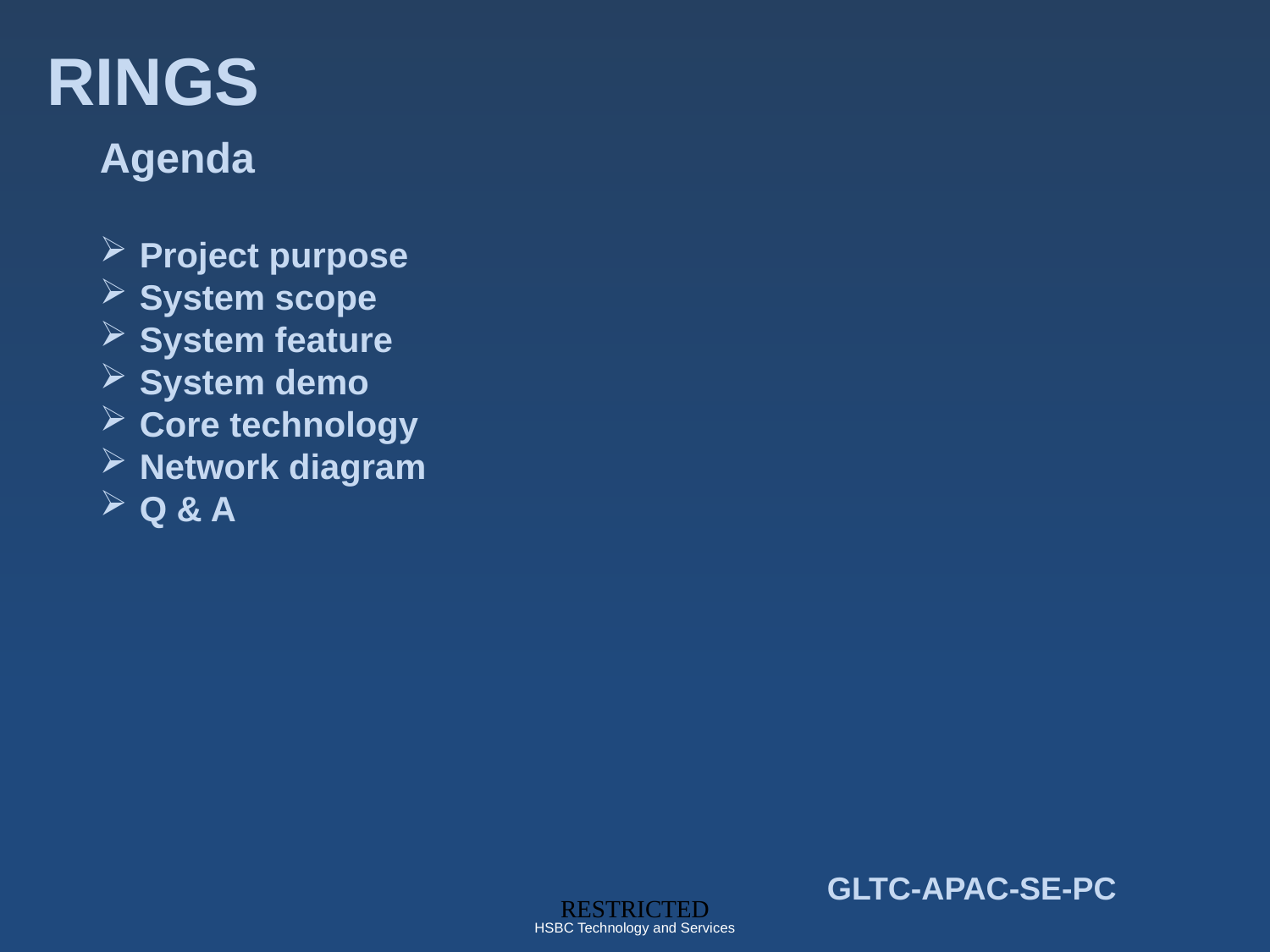

RINGS
Agenda

Project purpose
System scope
System feature
System demo
Core technology
Network diagram
Q & A
GLTC-APAC-SE-PC
RESTRICTED
HSBC Technology and Services